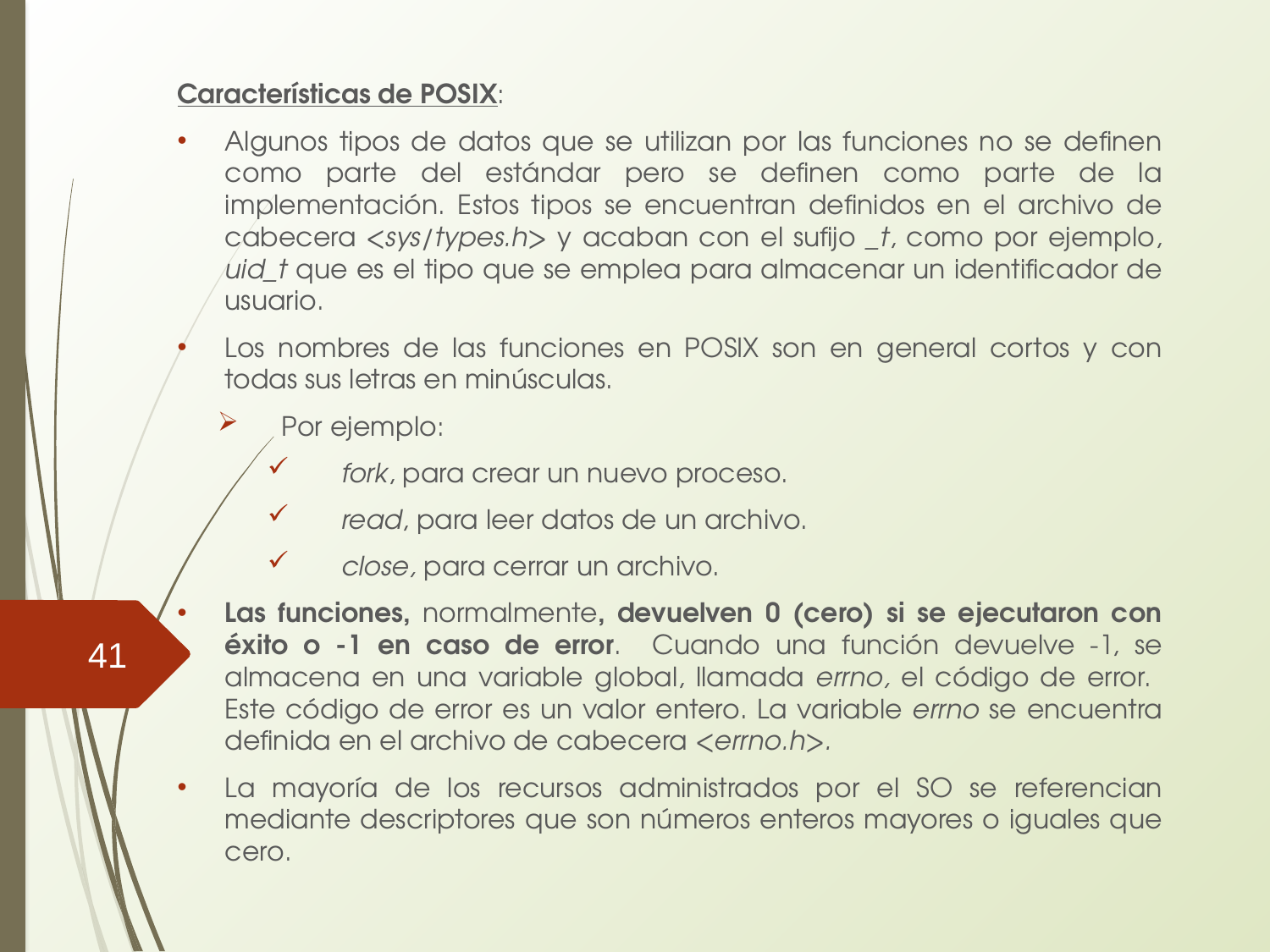

Características de POSIX:
Algunos tipos de datos que se utilizan por las funciones no se definen como parte del estándar pero se definen como parte de la implementación. Estos tipos se encuentran definidos en el archivo de cabecera <sys/types.h> y acaban con el sufijo _t, como por ejemplo, uid_t que es el tipo que se emplea para almacenar un identificador de usuario.
Los nombres de las funciones en POSIX son en general cortos y con todas sus letras en minúsculas.
Por ejemplo:
fork, para crear un nuevo proceso.
read, para leer datos de un archivo.
close, para cerrar un archivo.
Las funciones, normalmente, devuelven 0 (cero) si se ejecutaron con éxito o -1 en caso de error.  Cuando una función devuelve -1, se almacena en una variable global, llamada errno, el código de error.  Este código de error es un valor entero. La variable errno se encuentra definida en el archivo de cabecera <errno.h>.
La mayoría de los recursos administrados por el SO se referencian mediante descriptores que son números enteros mayores o iguales que cero.

41